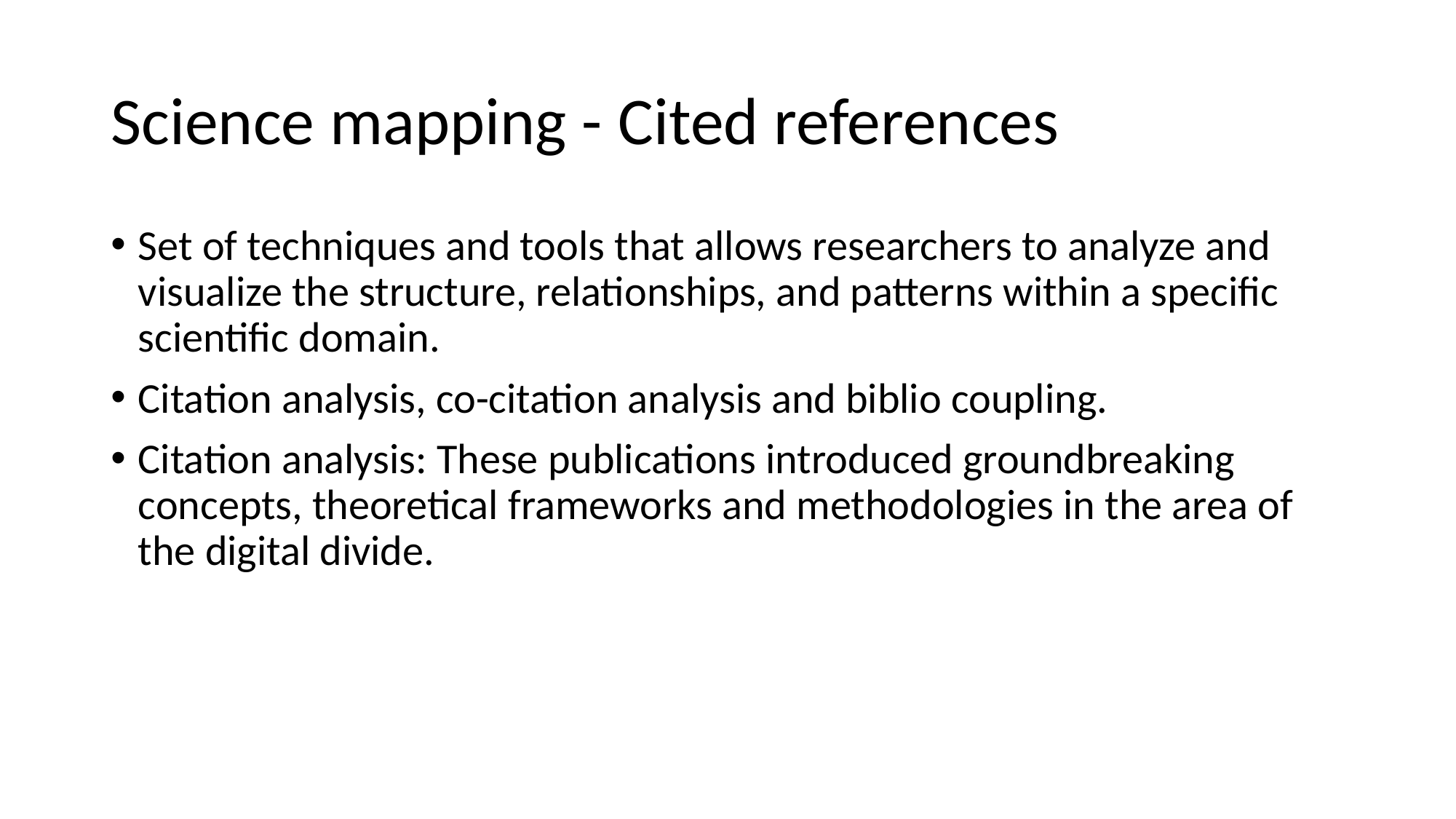

# Science mapping - Cited references
Set of techniques and tools that allows researchers to analyze and visualize the structure, relationships, and patterns within a specific scientific domain.
Citation analysis, co-citation analysis and biblio coupling.
Citation analysis: These publications introduced groundbreaking concepts, theoretical frameworks and methodologies in the area of the digital divide.